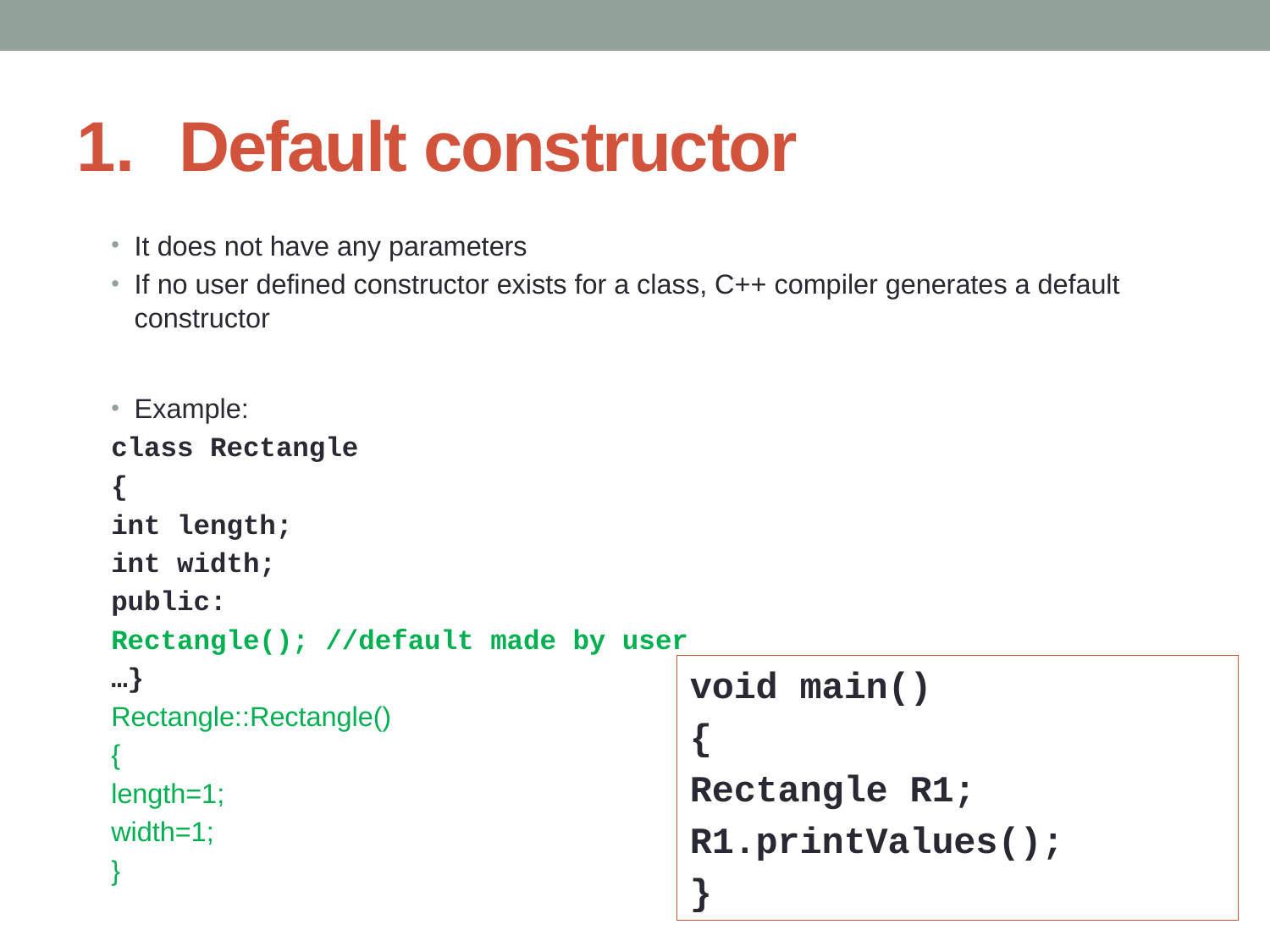

# Default constructor
It does not have any parameters
If no user defined constructor exists for a class, C++ compiler generates a default constructor

Example:
class Rectangle
{
int length;
int width;
public:
Rectangle(); //default made by user
…}
Rectangle::Rectangle()
{
length=1;
width=1;
}

void main()
{
Rectangle R1;
R1.printValues();
}